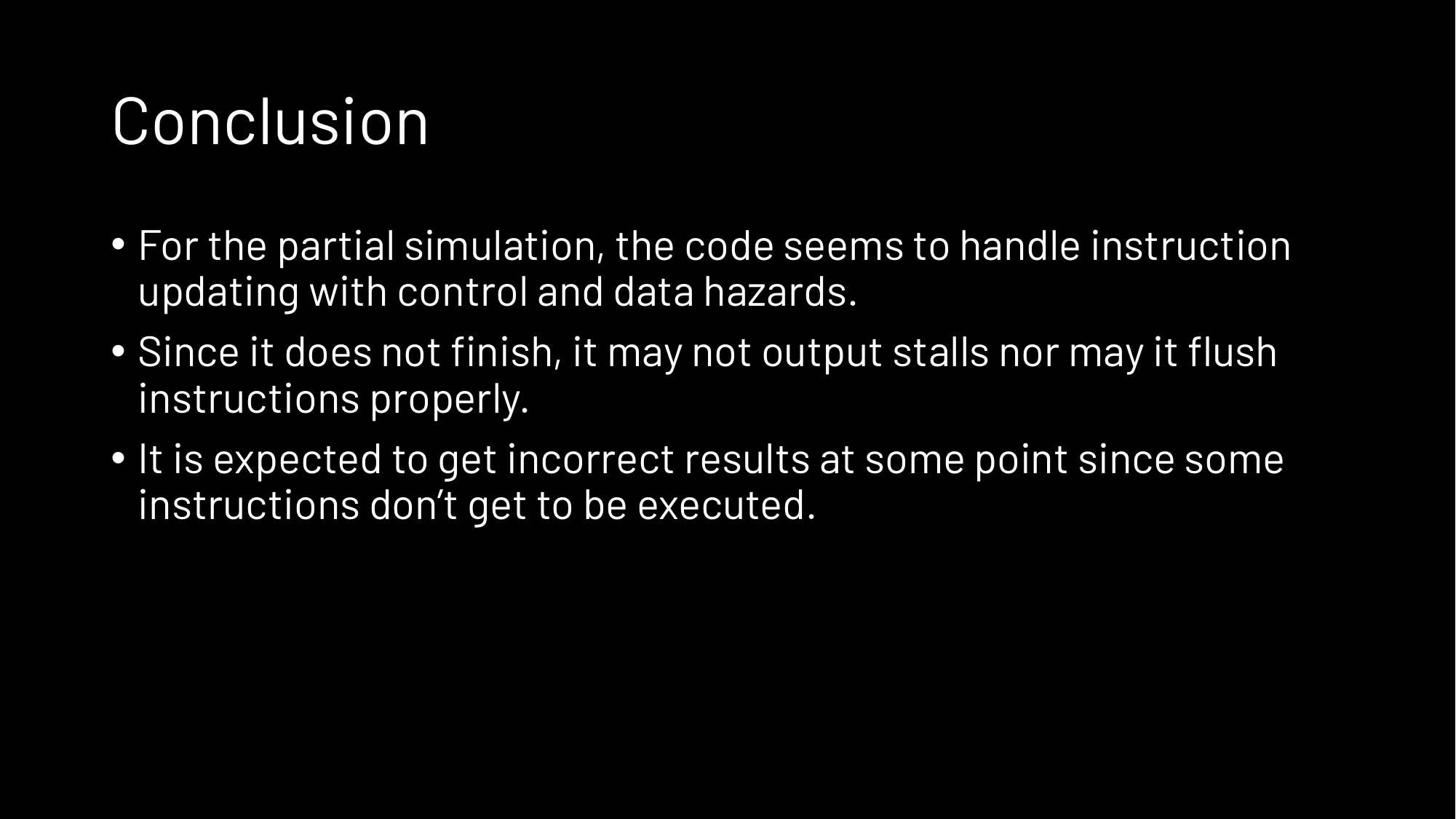

# Conclusion
For the partial simulation, the code seems to handle instruction updating with control and data hazards.
Since it does not finish, it may not output stalls nor may it flush instructions properly.
It is expected to get incorrect results at some point since some instructions don’t get to be executed.